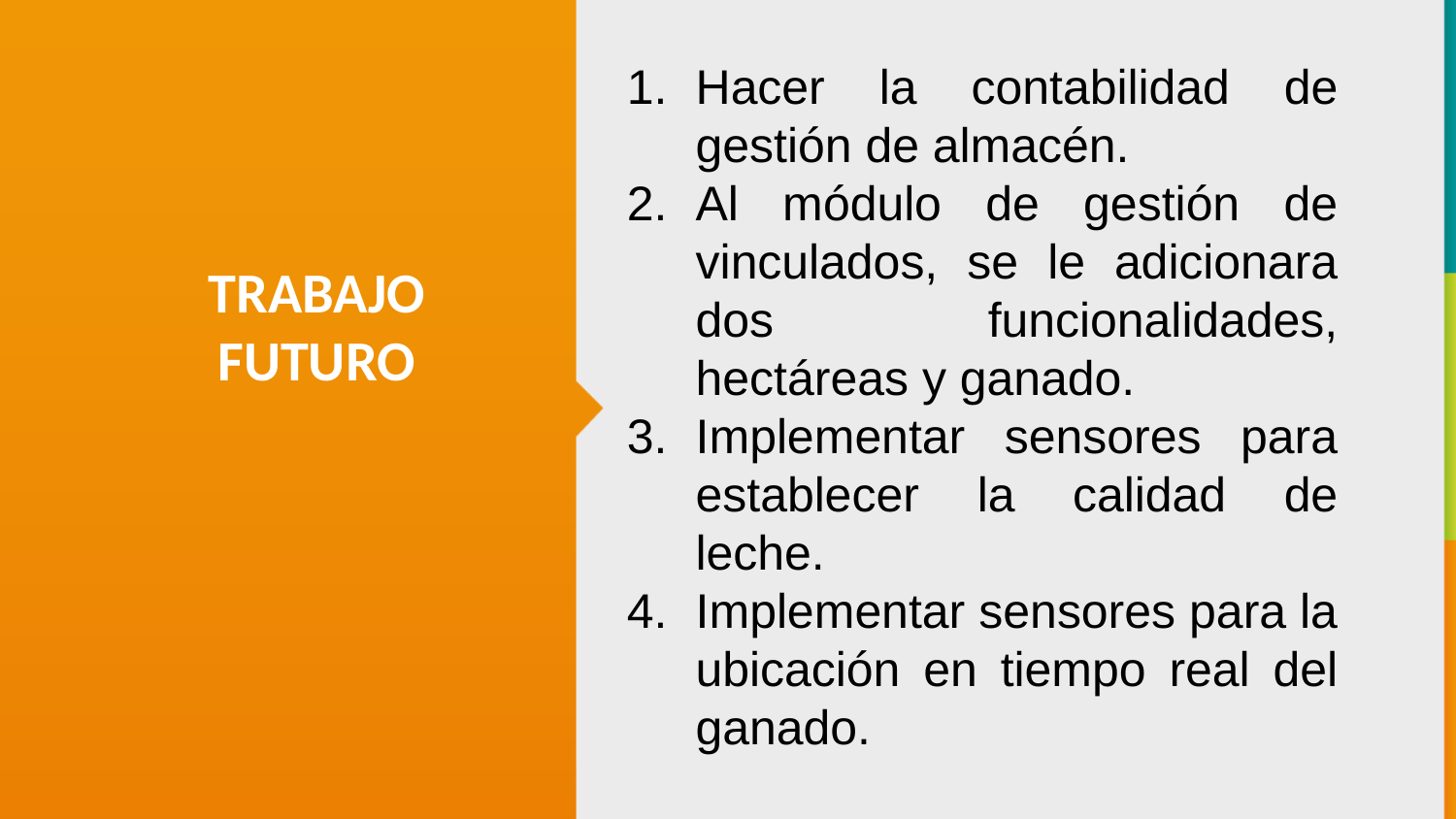

Hacer la contabilidad de gestión de almacén.
Al módulo de gestión de vinculados, se le adicionara dos funcionalidades, hectáreas y ganado.
Implementar sensores para establecer la calidad de leche.
Implementar sensores para la ubicación en tiempo real del ganado.

TRABAJO FUTURO